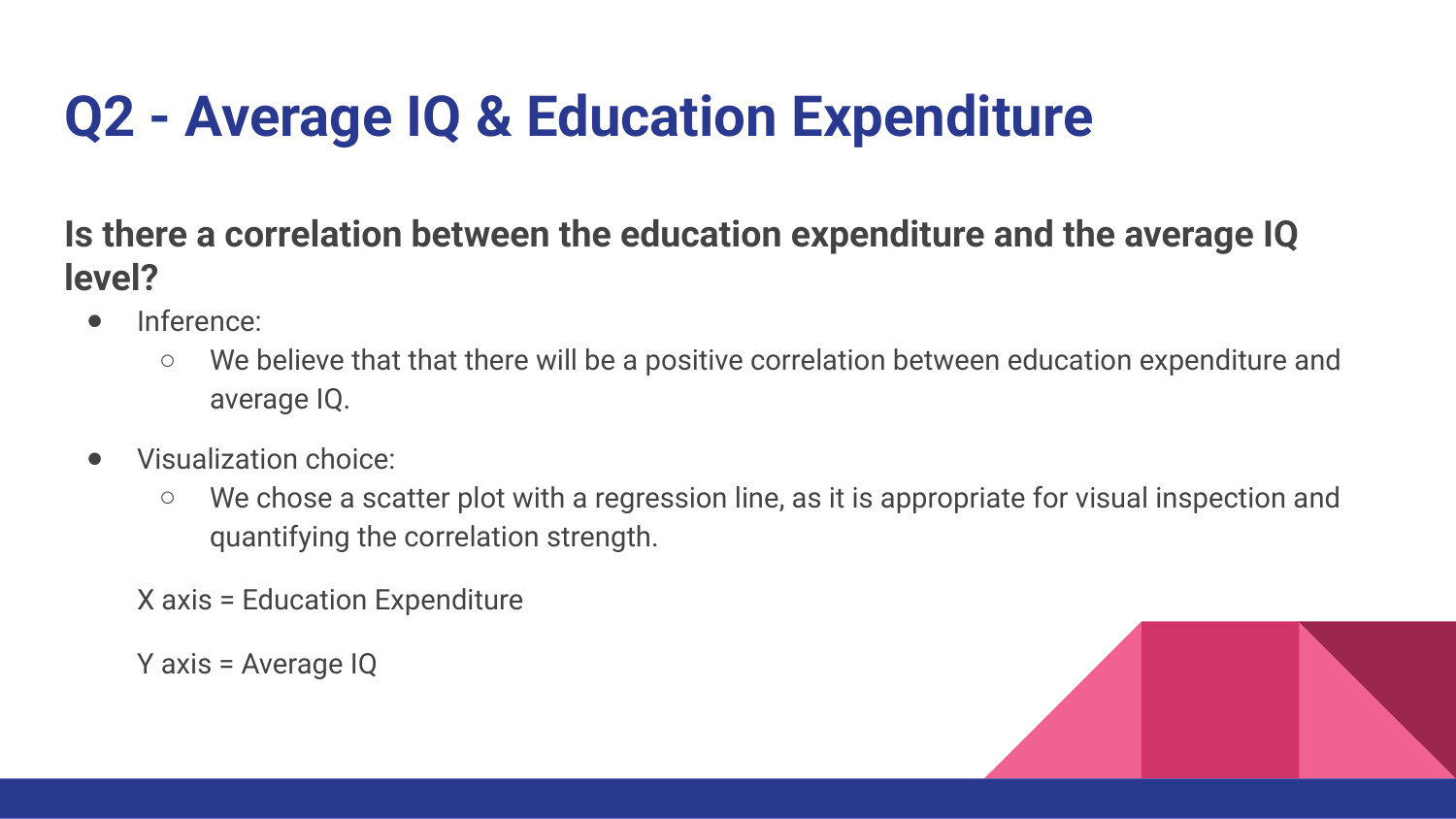

# Q2 - Average IQ & Education Expenditure
Is there a correlation between the education expenditure and the average IQ level?
Inference:
We believe that that there will be a positive correlation between education expenditure and average IQ.
Visualization choice:
We chose a scatter plot with a regression line, as it is appropriate for visual inspection and quantifying the correlation strength.
X axis = Education Expenditure
Y axis = Average IQ